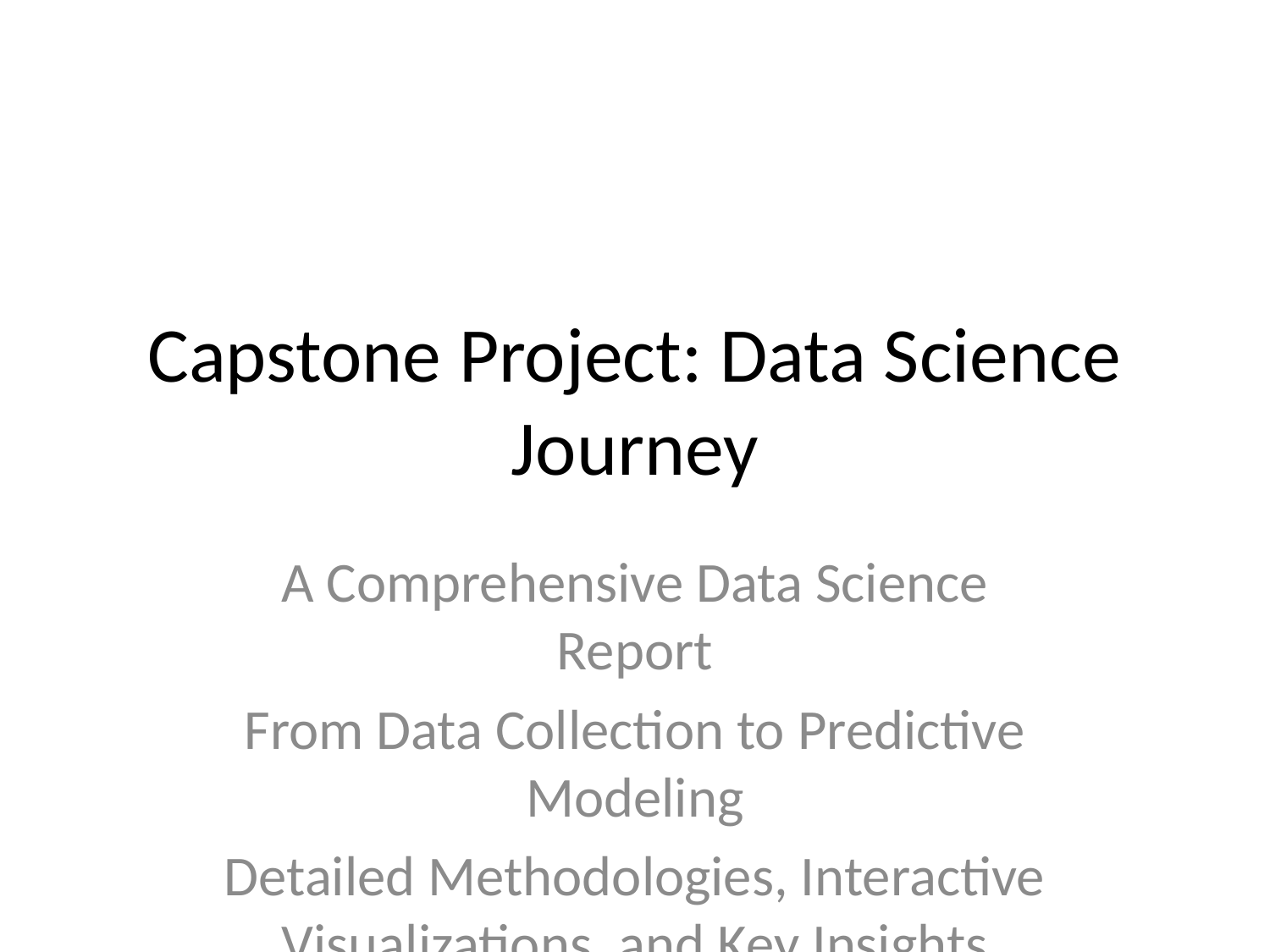

# Capstone Project: Data Science Journey
A Comprehensive Data Science Report
From Data Collection to Predictive Modeling
Detailed Methodologies, Interactive Visualizations, and Key Insights